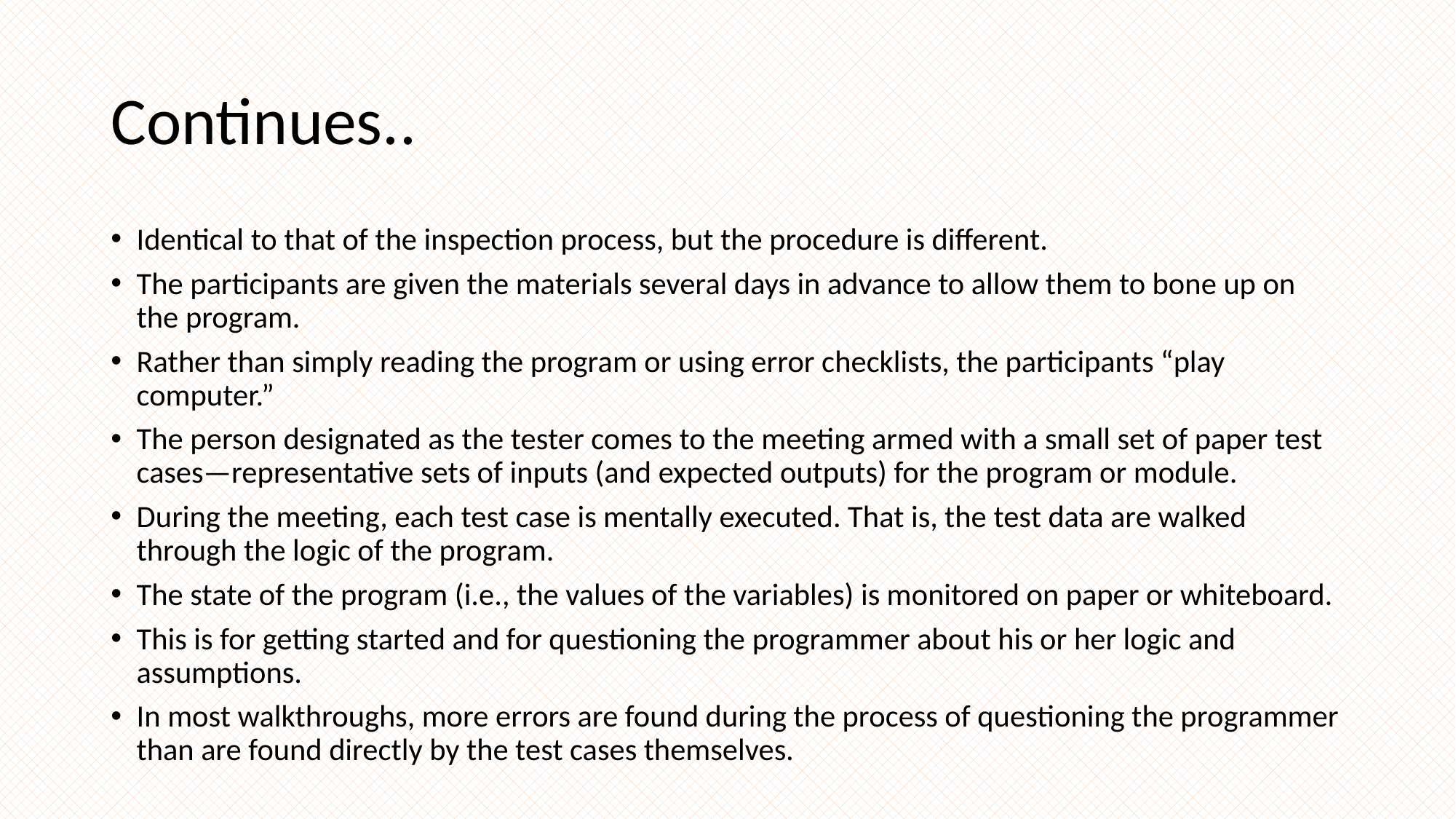

# Continues..
Identical to that of the inspection process, but the procedure is different.
The participants are given the materials several days in advance to allow them to bone up on the program.
Rather than simply reading the program or using error checklists, the participants “play computer.”
The person designated as the tester comes to the meeting armed with a small set of paper test cases—representative sets of inputs (and expected outputs) for the program or module.
During the meeting, each test case is mentally executed. That is, the test data are walked through the logic of the program.
The state of the program (i.e., the values of the variables) is monitored on paper or whiteboard.
This is for getting started and for questioning the programmer about his or her logic and assumptions.
In most walkthroughs, more errors are found during the process of questioning the programmer than are found directly by the test cases themselves.